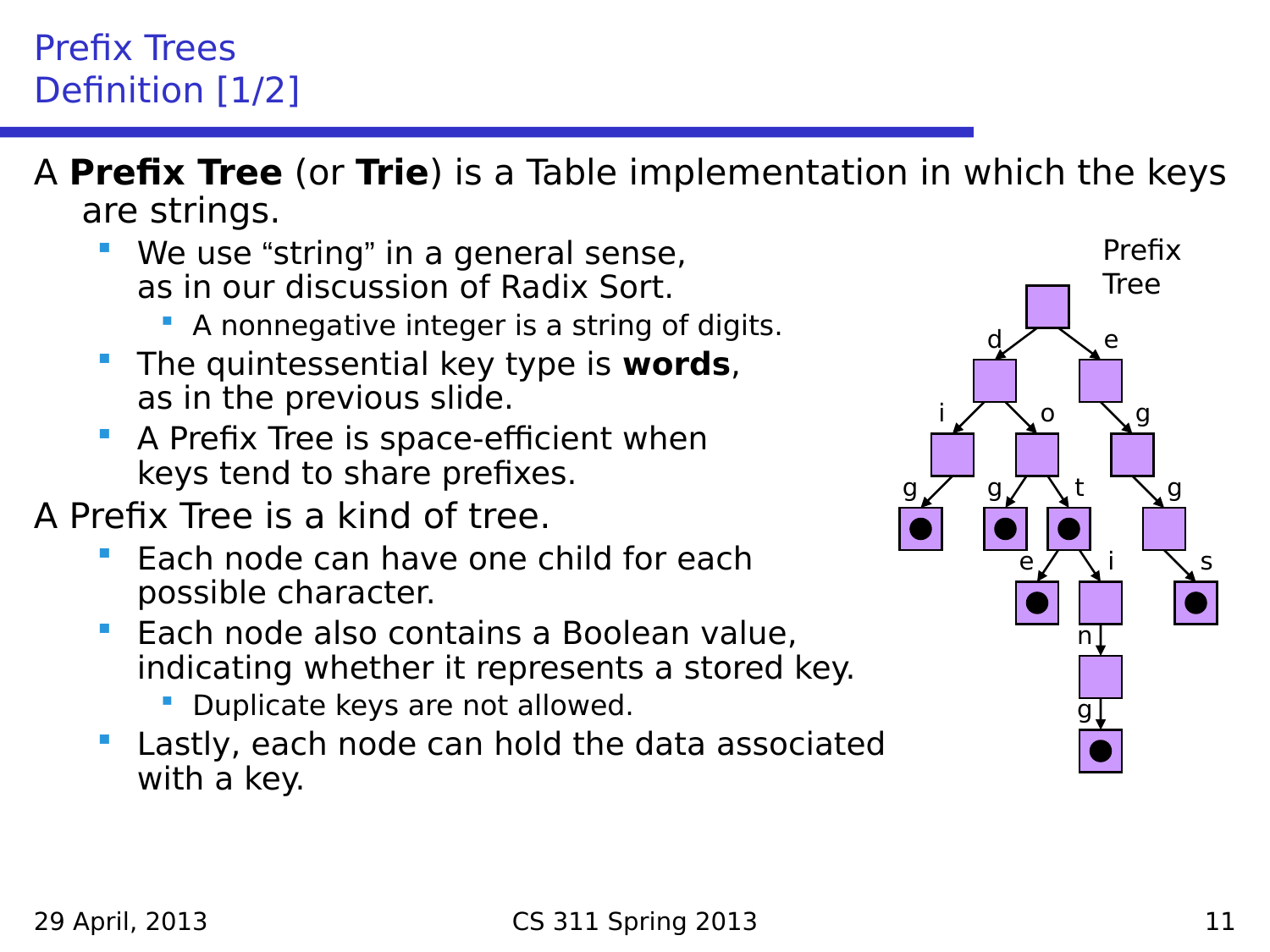

# Prefix Trees Definition [1/2]
A Prefix Tree (or Trie) is a Table implementation in which the keys are strings.
We use “string” in a general sense,
as in our discussion of Radix Sort.
A nonnegative integer is a string of digits.
The quintessential key type is words,
as in the previous slide.
A Prefix Tree is space-efficient when
keys tend to share prefixes.
A Prefix Tree is a kind of tree.
Each node can have one child for each
possible character.
Each node also contains a Boolean value,
indicating whether it represents a stored key.
Duplicate keys are not allowed.
Lastly, each node can hold the data associated
with a key.
Prefix Tree

d
e

i
o
g

g
g
t
g

e
i
s

n

g

29 April, 2013
CS 311 Spring 2013
11